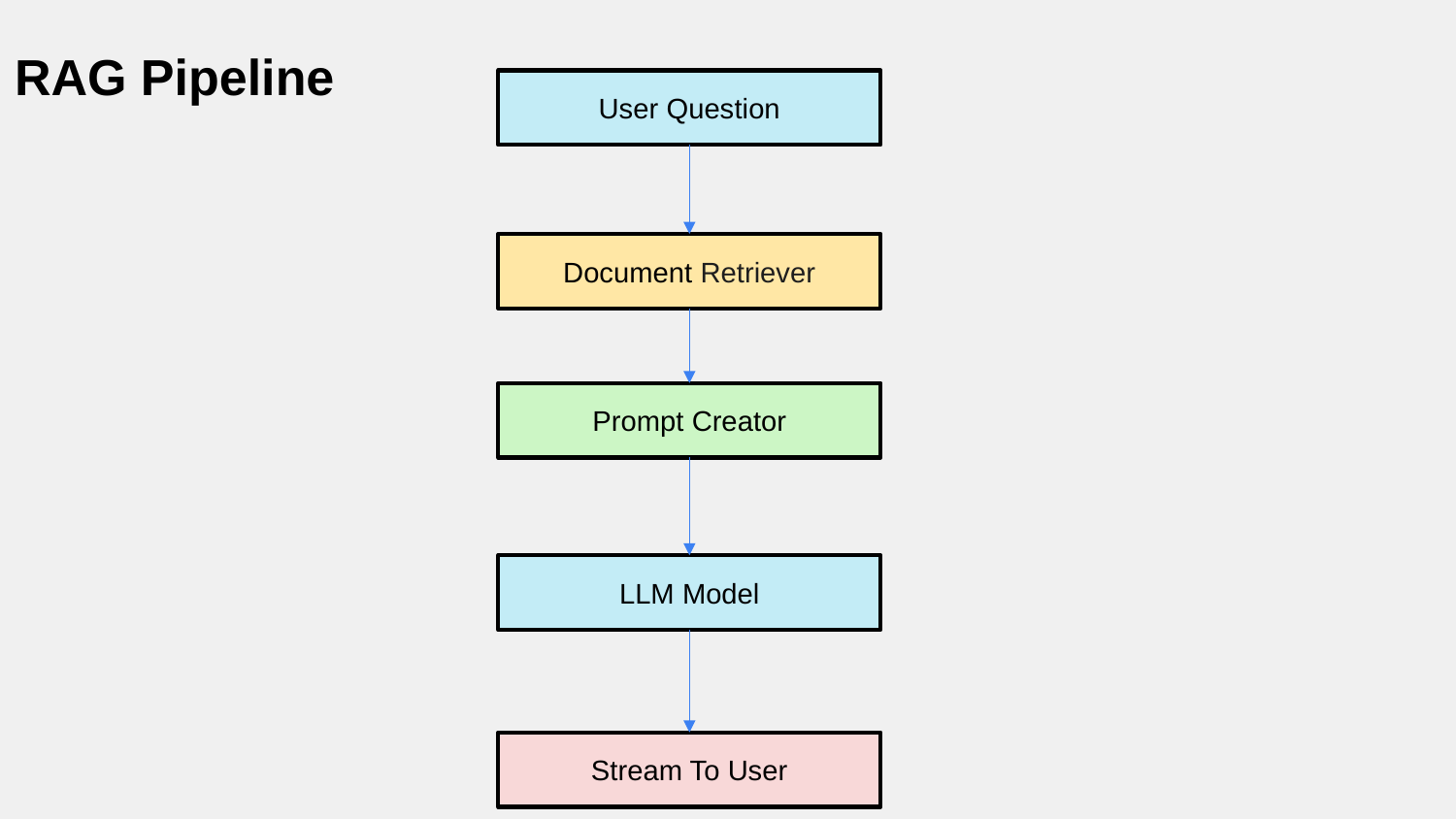

# RAG Pipeline
User Question
Document Retriever
Prompt Creator
LLM Model
Stream To User